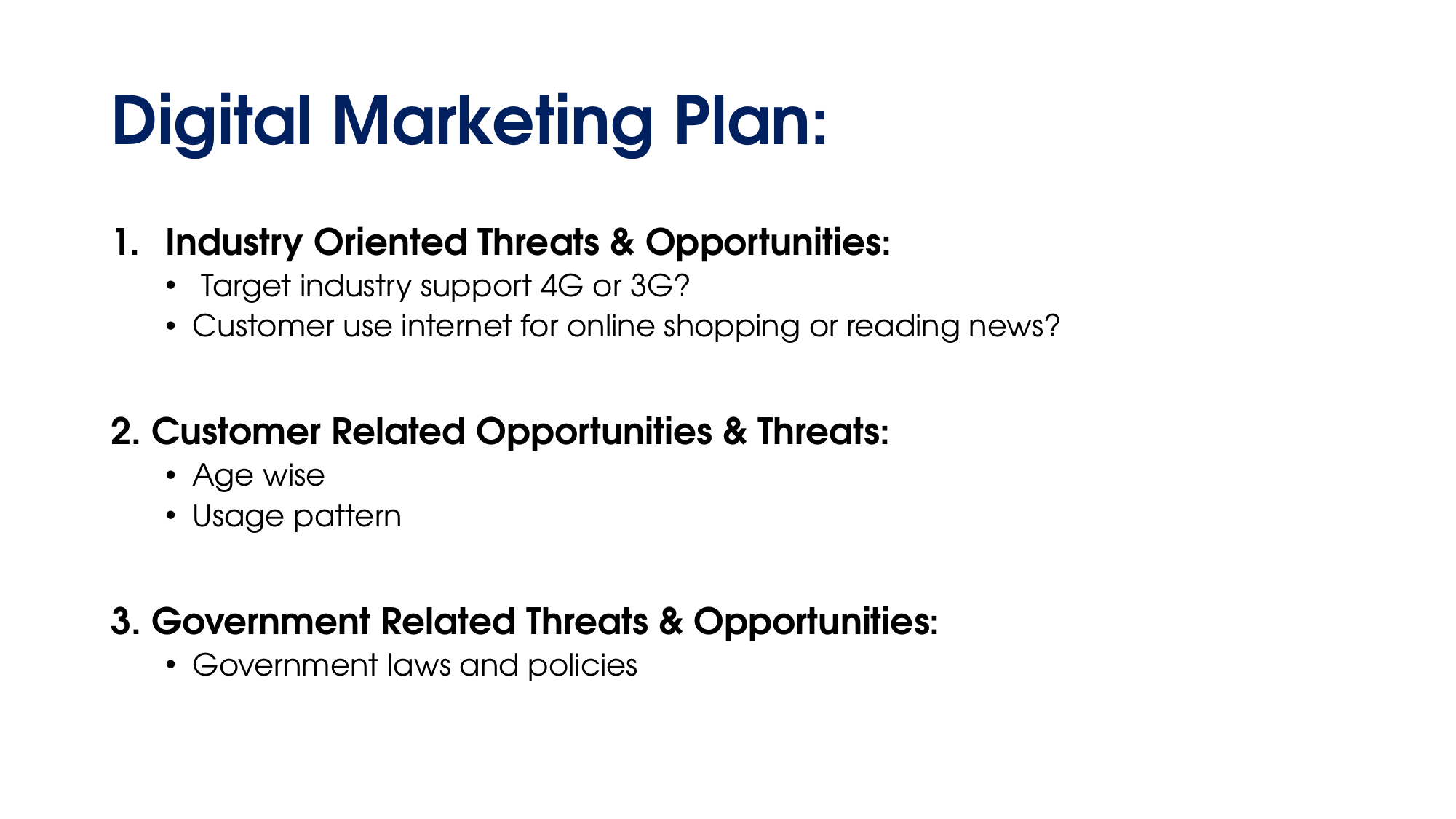

# Digital Marketing Plan:
Industry Oriented Threats & Opportunities:
 Target industry support 4G or 3G?
Customer use internet for online shopping or reading news?

2. Customer Related Opportunities & Threats:
Age wise
Usage pattern

3. Government Related Threats & Opportunities:
Government laws and policies